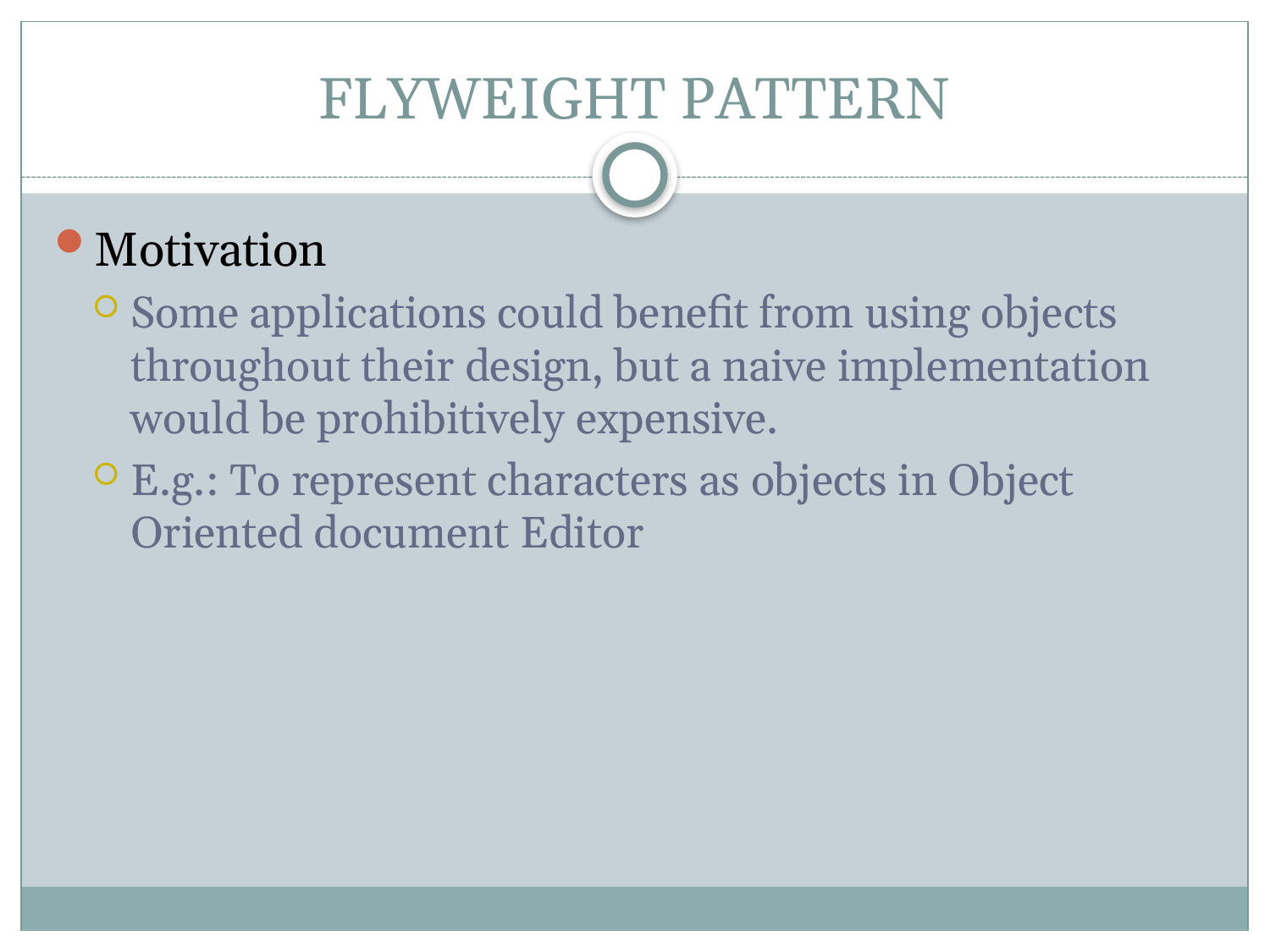

# FLYWEIGHT PATTERN
Motivation
Some applications could benefit from using objects throughout their design, but a naive implementation would be prohibitively expensive.
E.g.: To represent characters as objects in Object Oriented document Editor